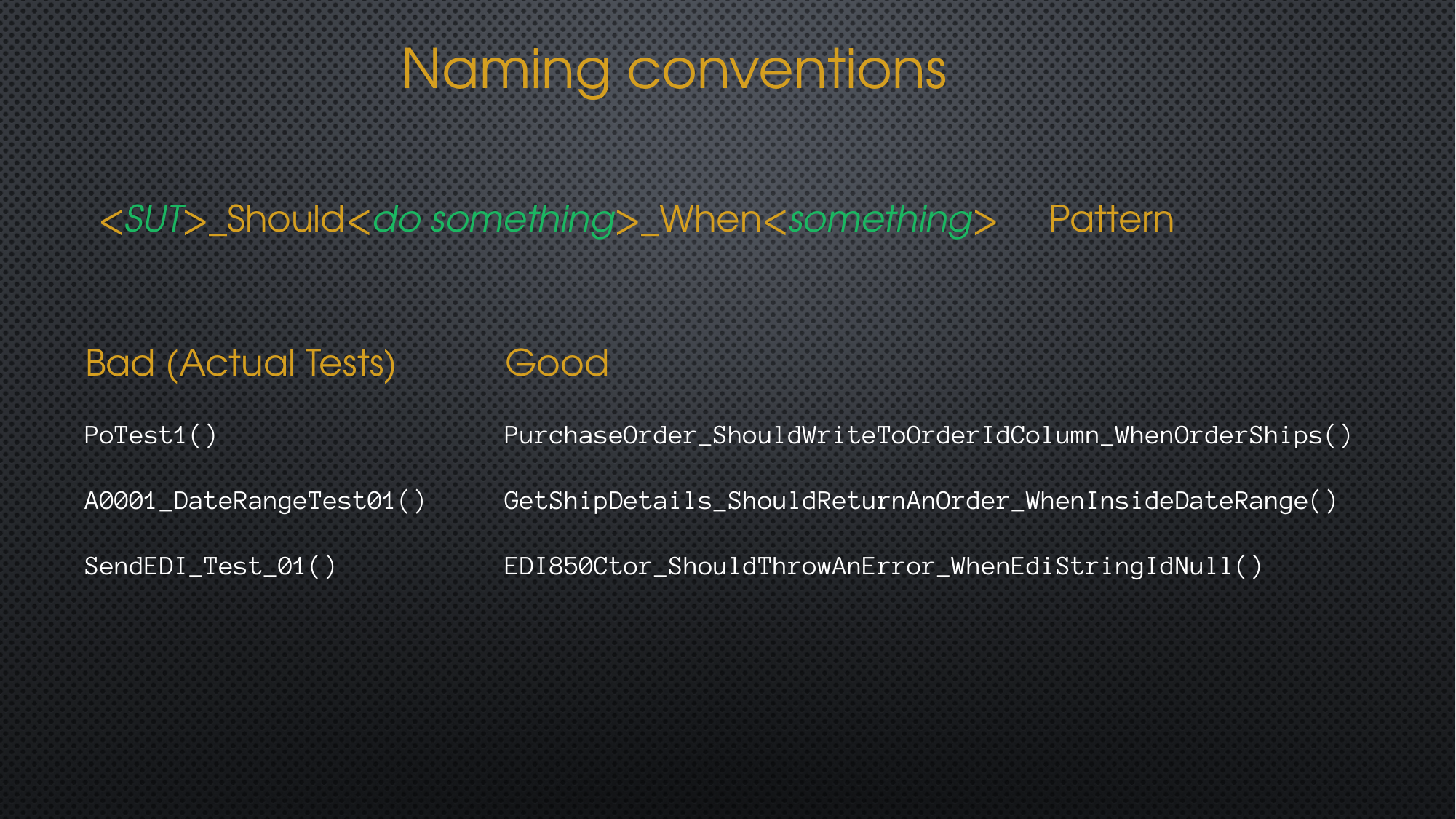

# Naming conventions
<SUT>_Should<do something>_When<something>     Pattern
Bad (Actual Tests)

PoTest1()

A0001_DateRangeTest01()

SendEDI_Test_01()
Good

PurchaseOrder_ShouldWriteToOrderIdColumn_WhenOrderShips()

GetShipDetails_ShouldReturnAnOrder_WhenInsideDateRange()

EDI850Ctor_ShouldThrowAnError_WhenEdiStringIdNull()